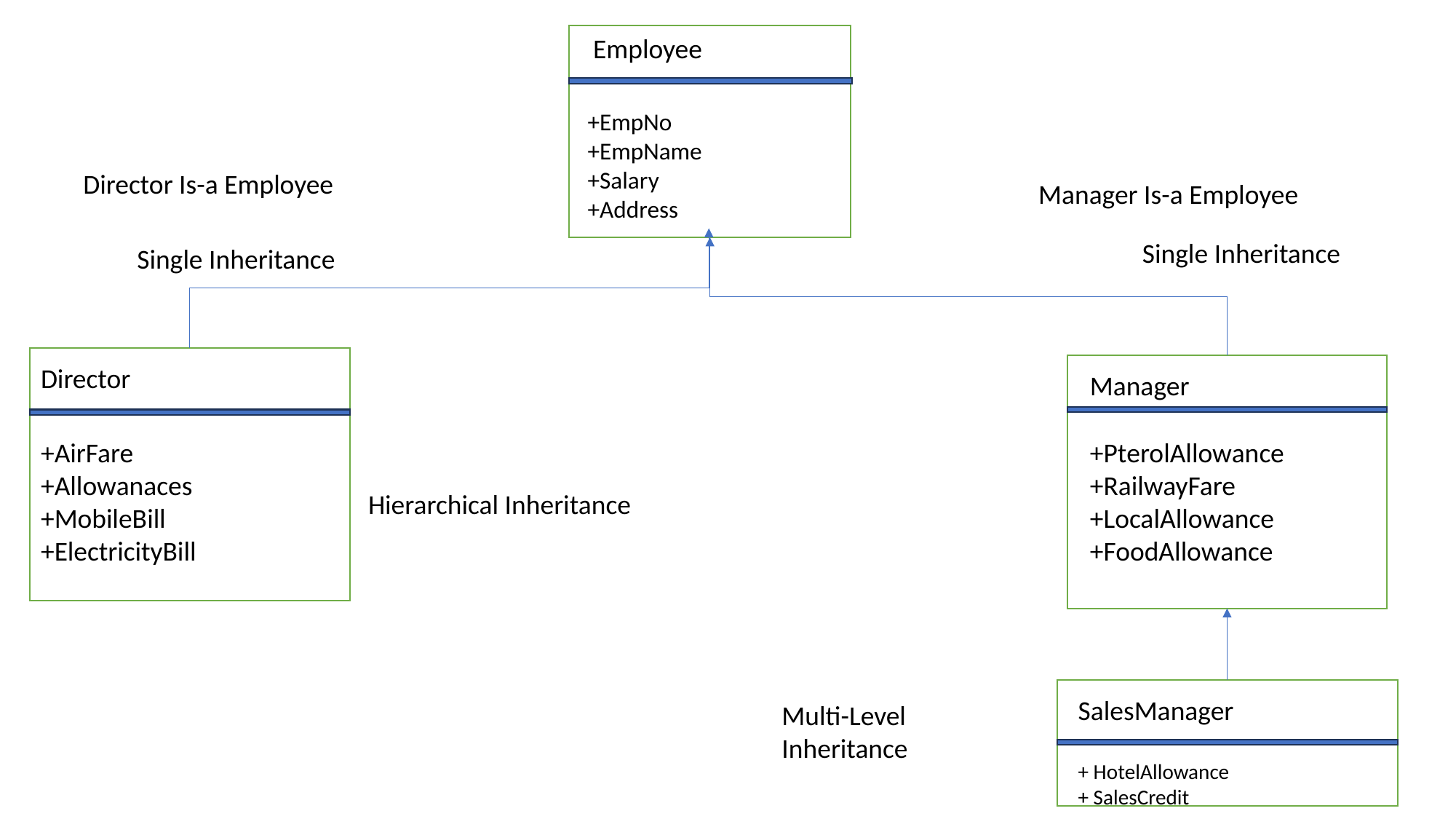

Employee

+EmpNo
+EmpName
+Salary
+Address
Director Is-a Employee
Manager Is-a Employee
Single Inheritance
Single Inheritance

Director

Manager

+AirFare
+Allowanaces
+MobileBill
+ElectricityBill
+PterolAllowance
+RailwayFare
+LocalAllowance
+FoodAllowance
Hierarchical Inheritance

SalesManager
Multi-Level Inheritance

+ HotelAllowance
+ SalesCredit